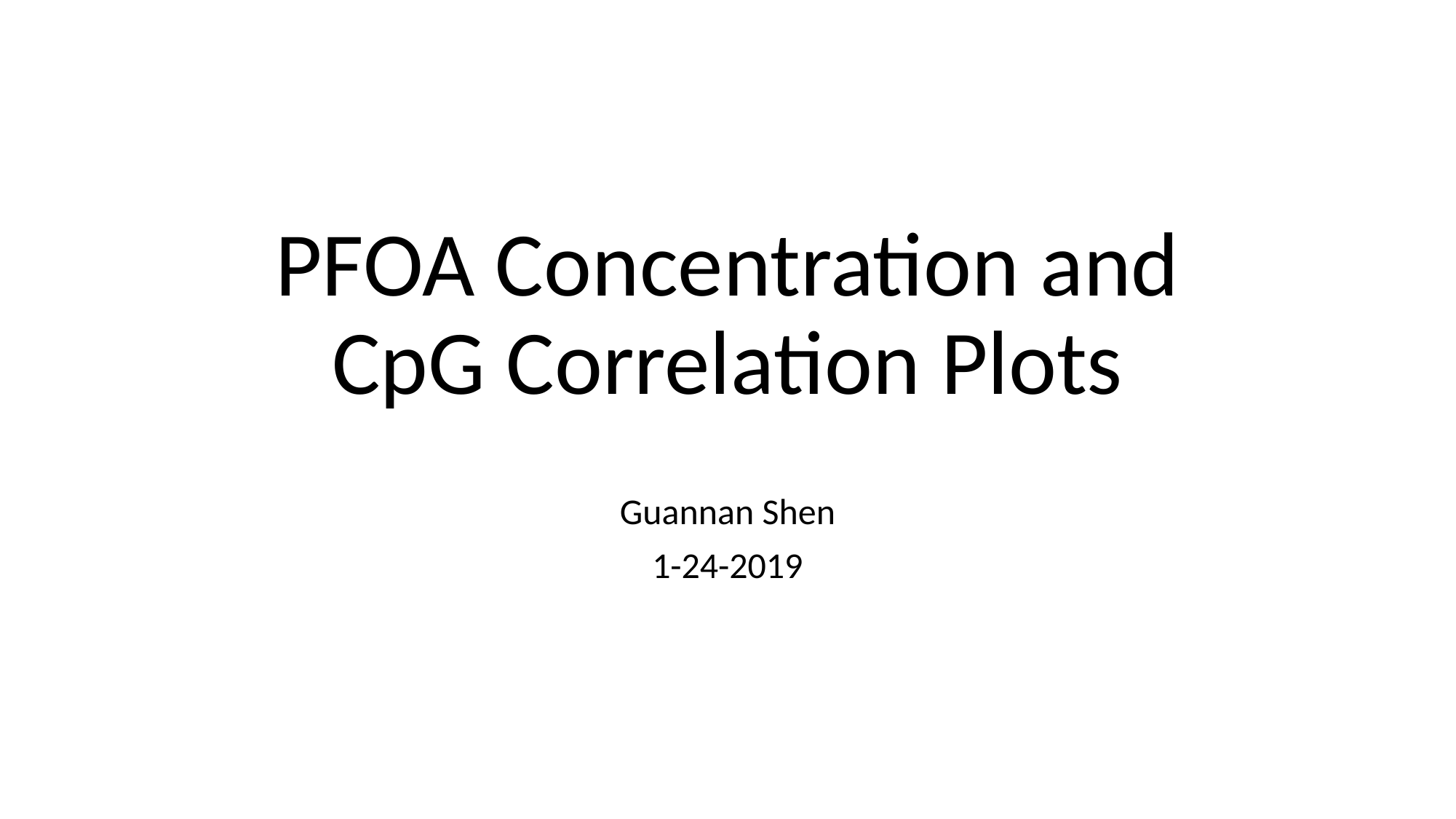

PFOA Concentration and CpG Correlation Plots
Guannan Shen
1-24-2019